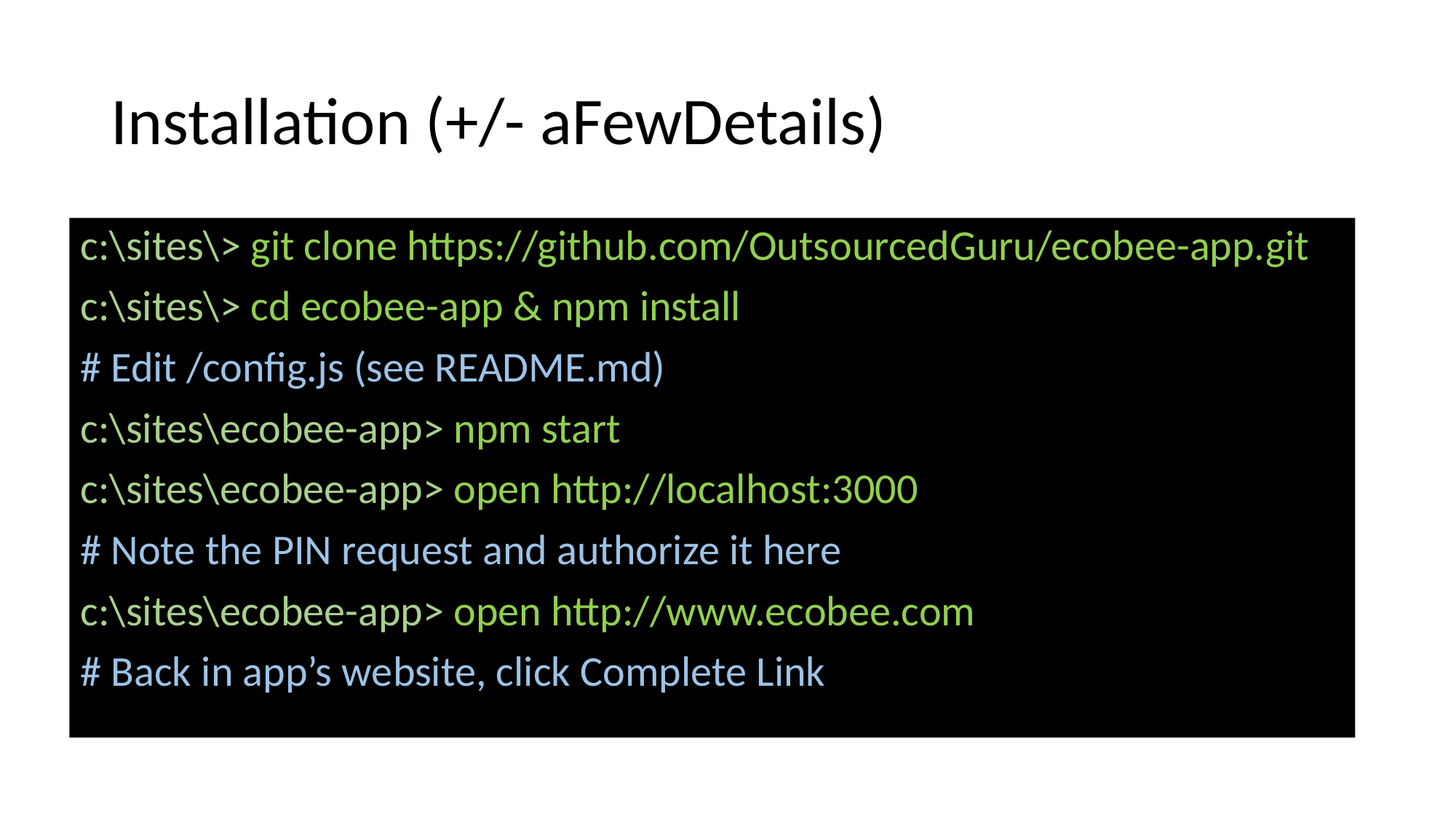

# Installation (+/- aFewDetails)
c:\sites\> git clone https://github.com/OutsourcedGuru/ecobee-app.git
c:\sites\> cd ecobee-app & npm install
# Edit /config.js (see README.md)
c:\sites\ecobee-app> npm start
c:\sites\ecobee-app> open http://localhost:3000
# Note the PIN request and authorize it here
c:\sites\ecobee-app> open http://www.ecobee.com
# Back in app’s website, click Complete Link